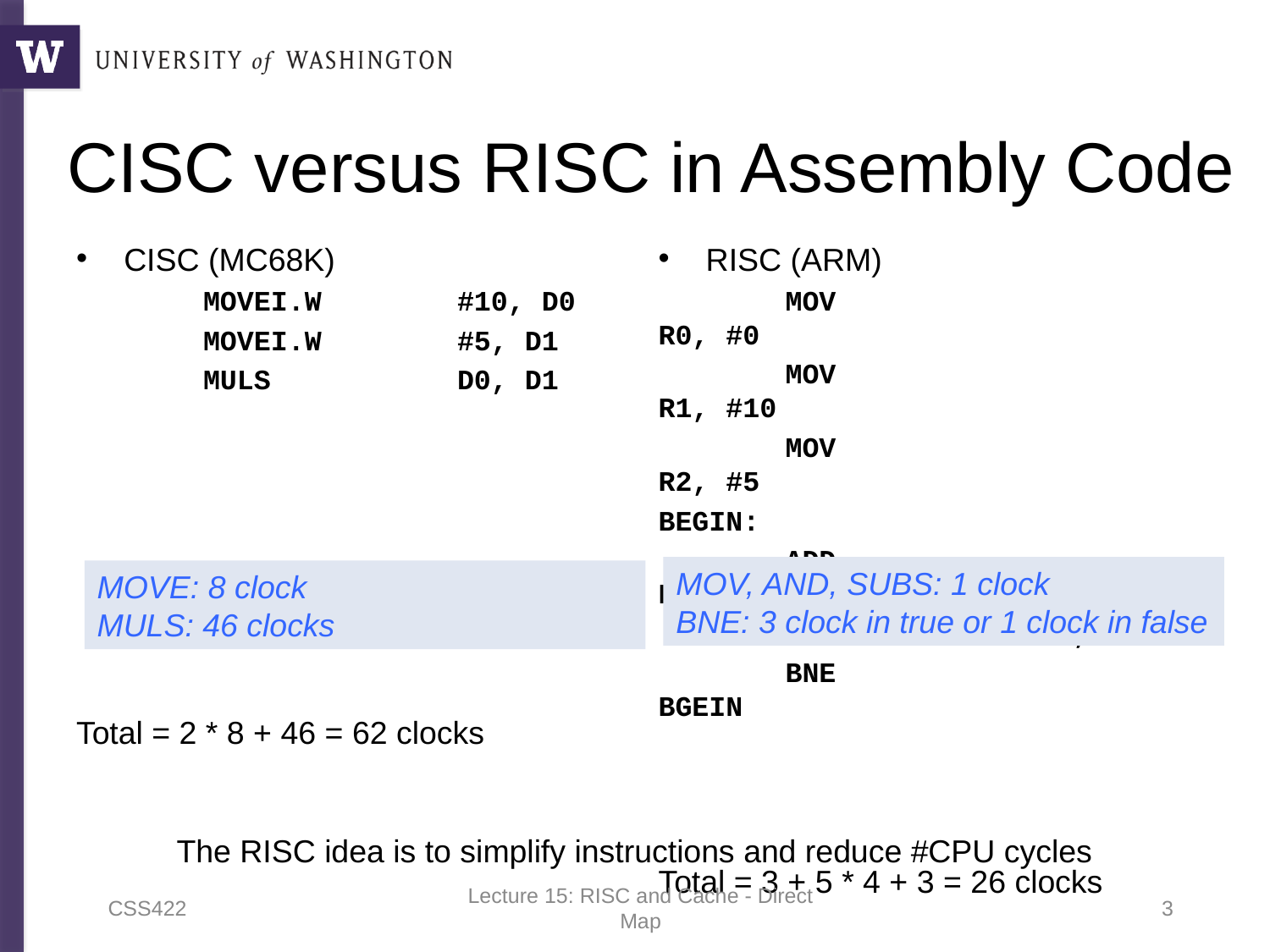

# CISC versus RISC in Assembly Code
CISC (MC68K)
	MOVEI.W		#10, D0
	MOVEI.W		#5, D1
	MULS		D0, D1

Total = 2 * 8 + 46 = 62 clocks
RISC (ARM)
	MOV			R0, #0
	MOV			R1, #10
	MOV			R2, #5
BEGIN:
	ADD			R0, R1
	SUBS		R2, #1
	BNE			BGEIN

Total = 3 + 5 * 4 + 3 = 26 clocks
MOV, AND, SUBS: 1 clock
BNE: 3 clock in true or 1 clock in false
MOVE: 8 clock
MULS: 46 clocks
The RISC idea is to simplify instructions and reduce #CPU cycles
CSS422
Lecture 15: RISC and Cache - Direct Map
3